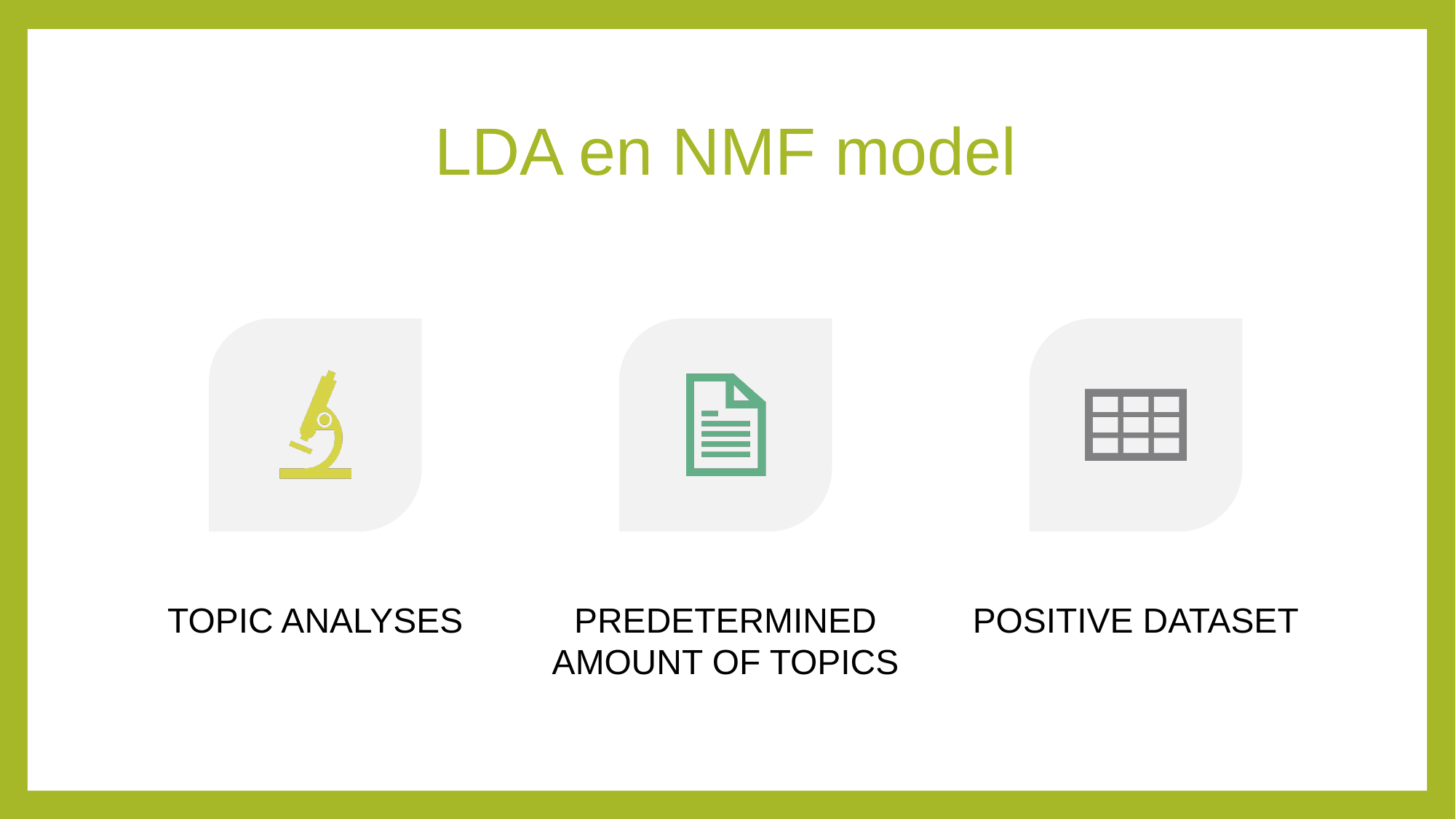

# LDA en NMF model
Topic Analyses
Predetermined amount of topics
Positive dataset